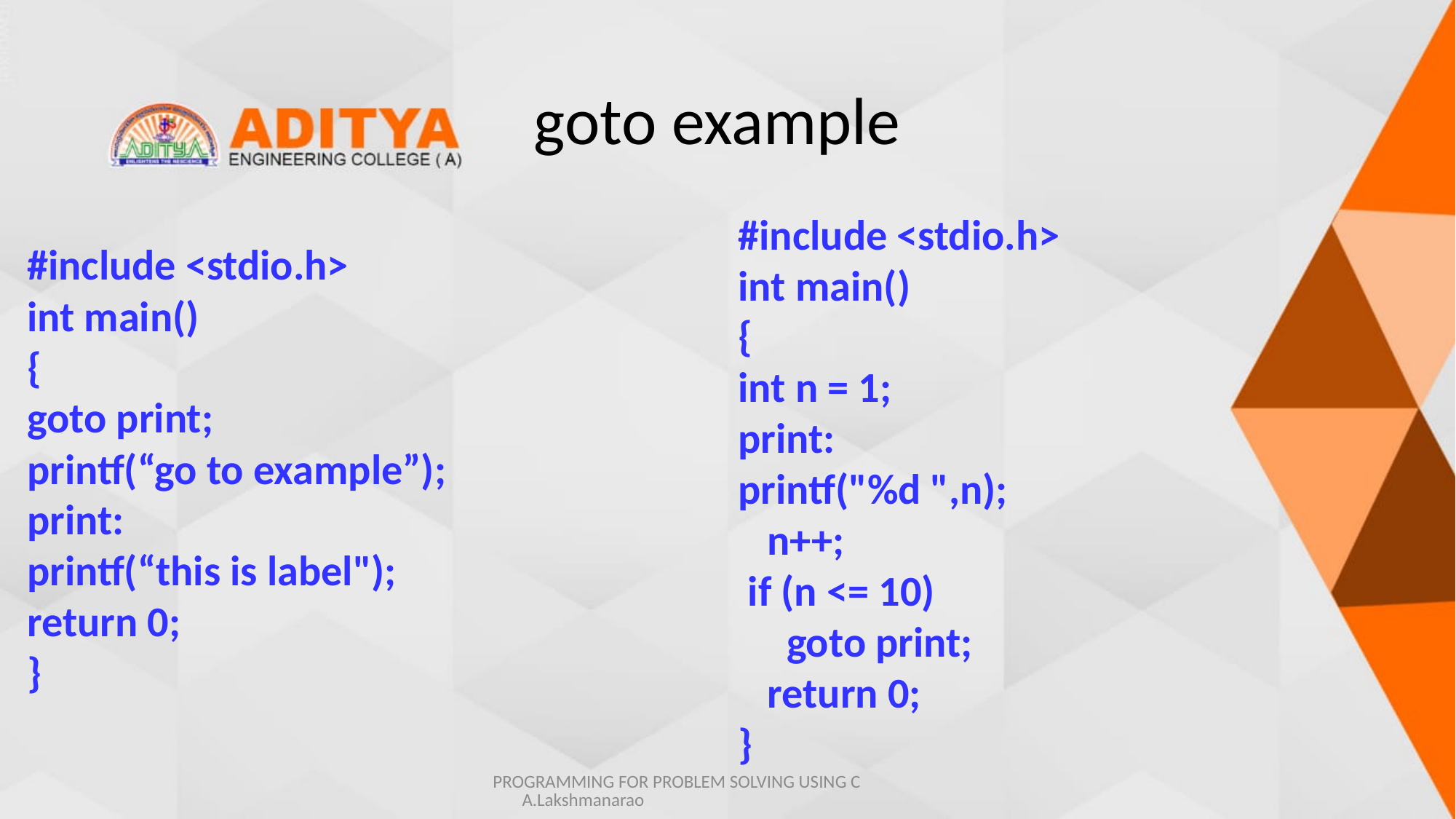

# goto example
#include <stdio.h>
int main()
{
int n = 1;
print:
printf("%d ",n);
   n++;
 if (n <= 10)
     goto print;
   return 0;
}
#include <stdio.h>
int main()
{
goto print;
printf(“go to example”);
print:
printf(“this is label");
return 0;
}
PROGRAMMING FOR PROBLEM SOLVING USING C                               A.Lakshmanarao